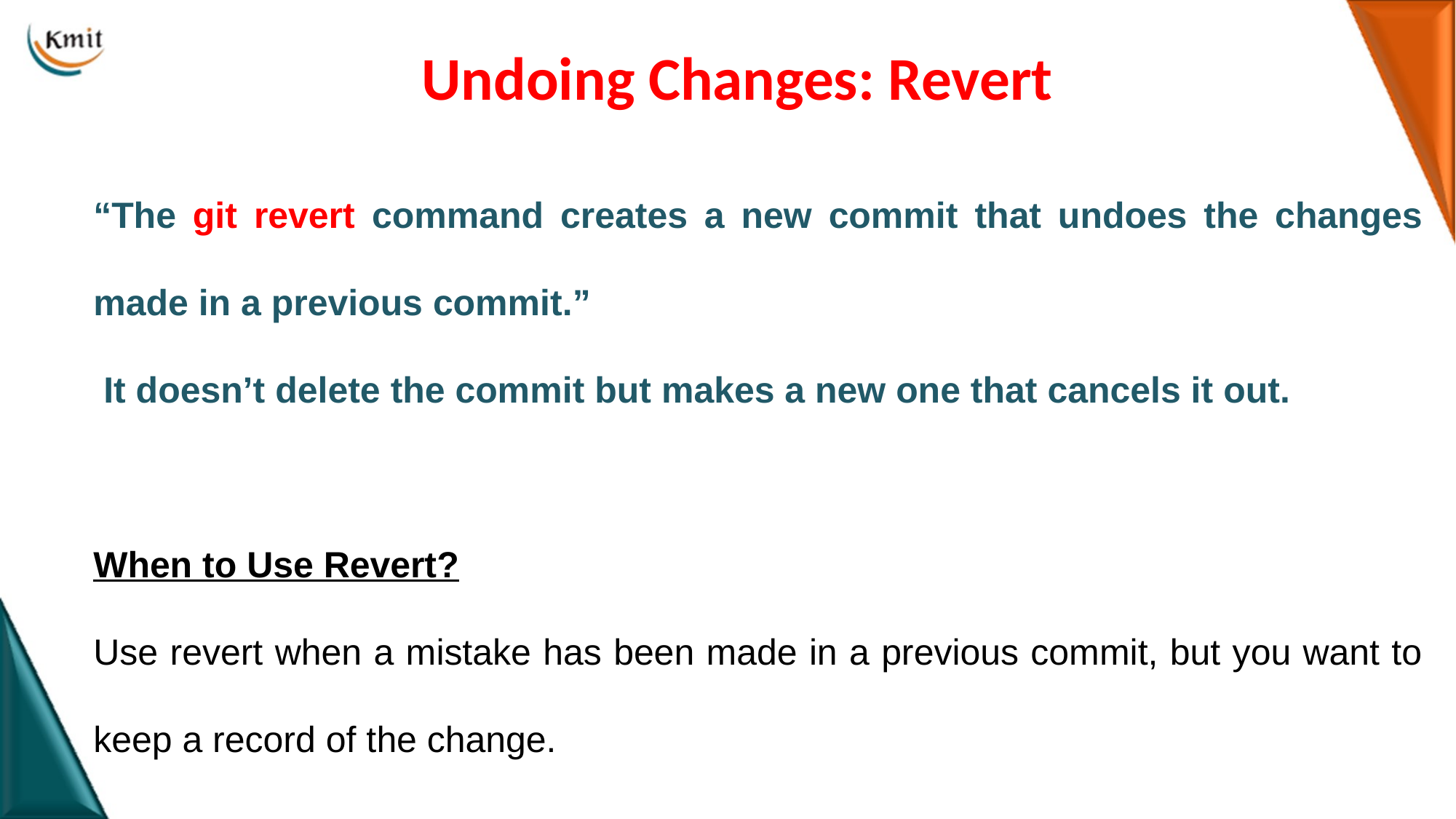

# Undoing Changes: Revert
“The git revert command creates a new commit that undoes the changes made in a previous commit.”
 It doesn’t delete the commit but makes a new one that cancels it out.

When to Use Revert?
Use revert when a mistake has been made in a previous commit, but you want to keep a record of the change.